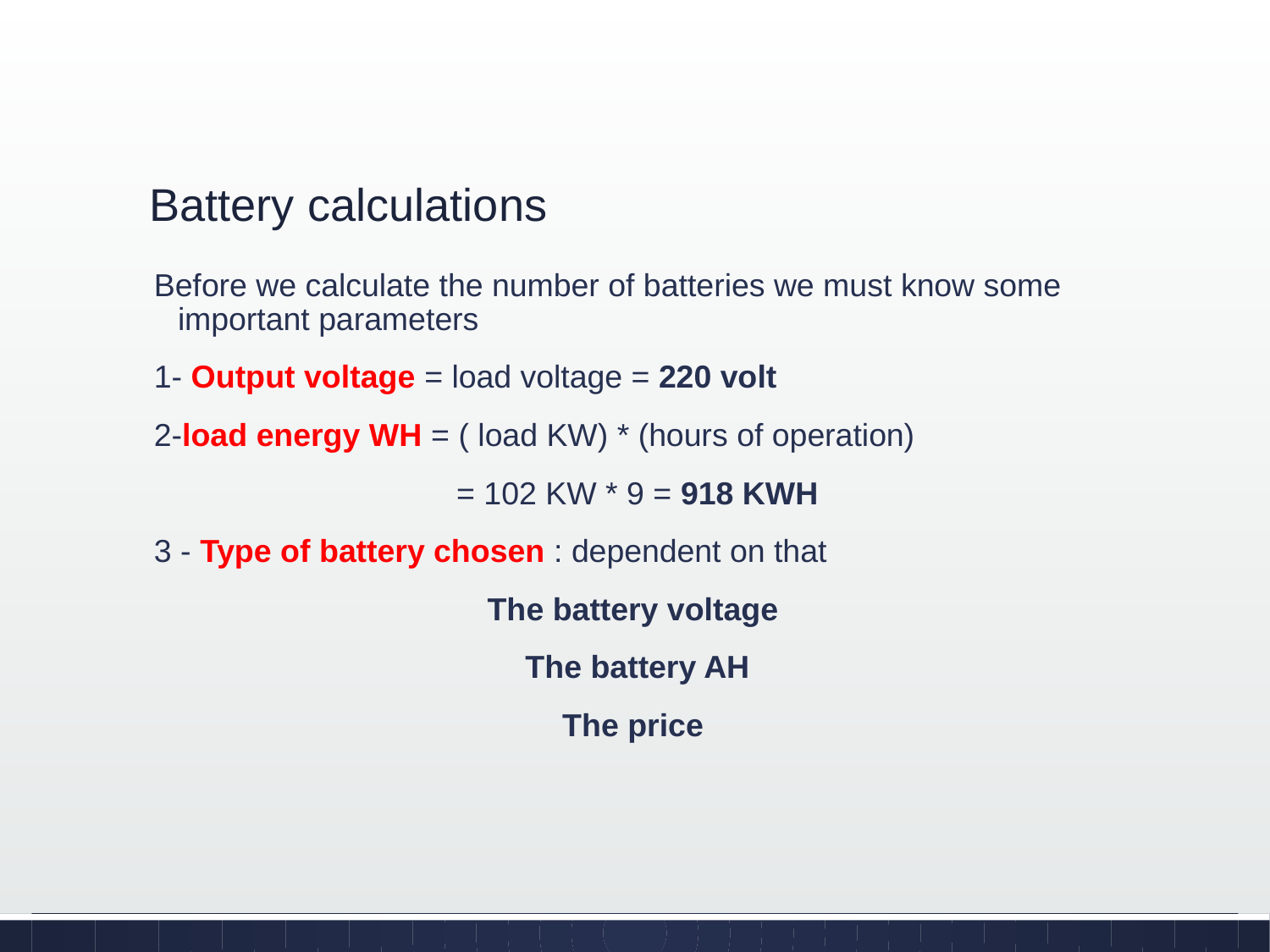

# Battery calculations
Before we calculate the number of batteries we must know some important parameters
1- Output voltage = load voltage = 220 volt
2-load energy WH = ( load KW) * (hours of operation)
= 102 KW * 9 = 918 KWH
3 - Type of battery chosen : dependent on that
The battery voltage
The battery AH
The price